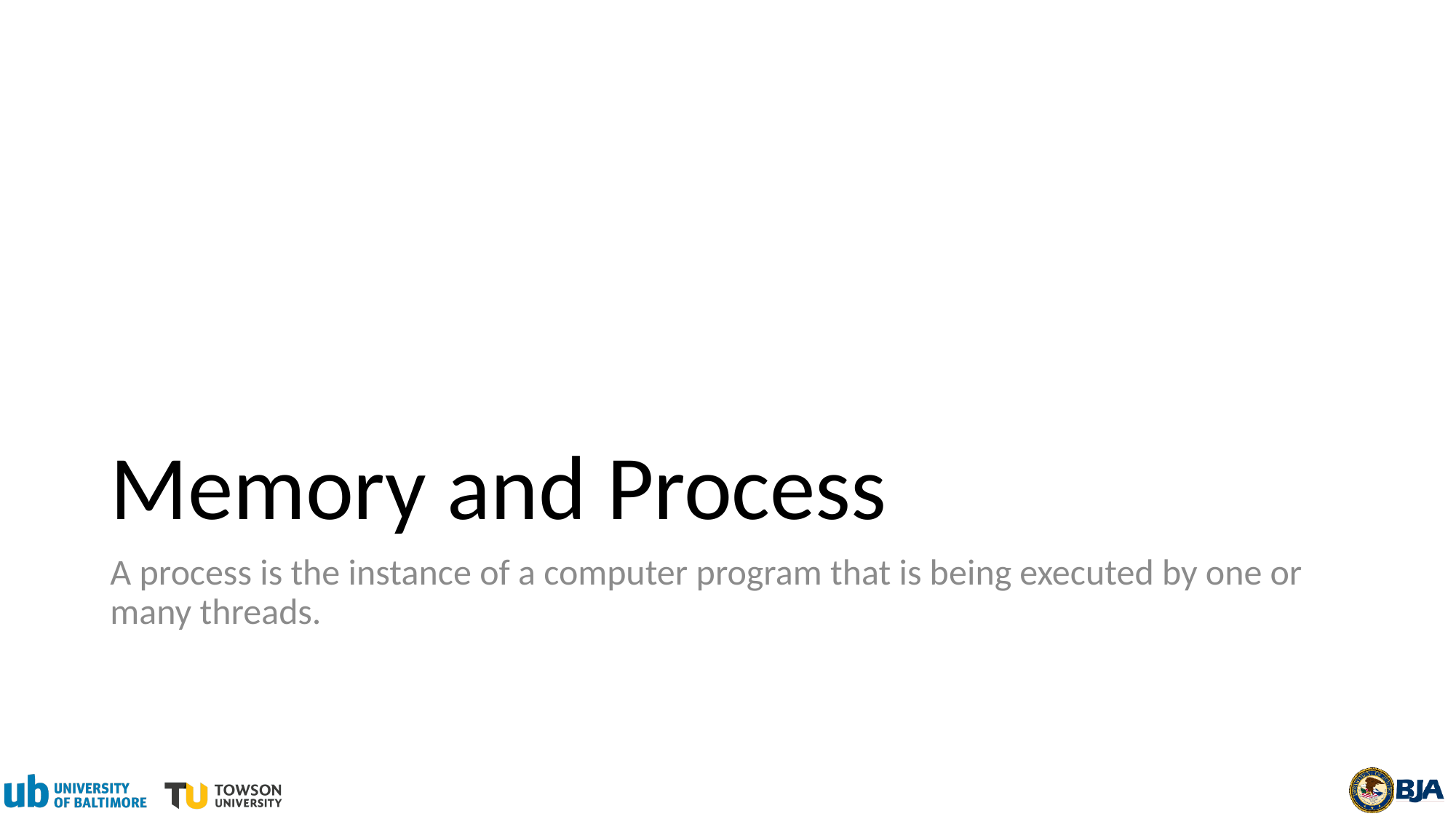

# Memory and Process
A process is the instance of a computer program that is being executed by one or many threads.